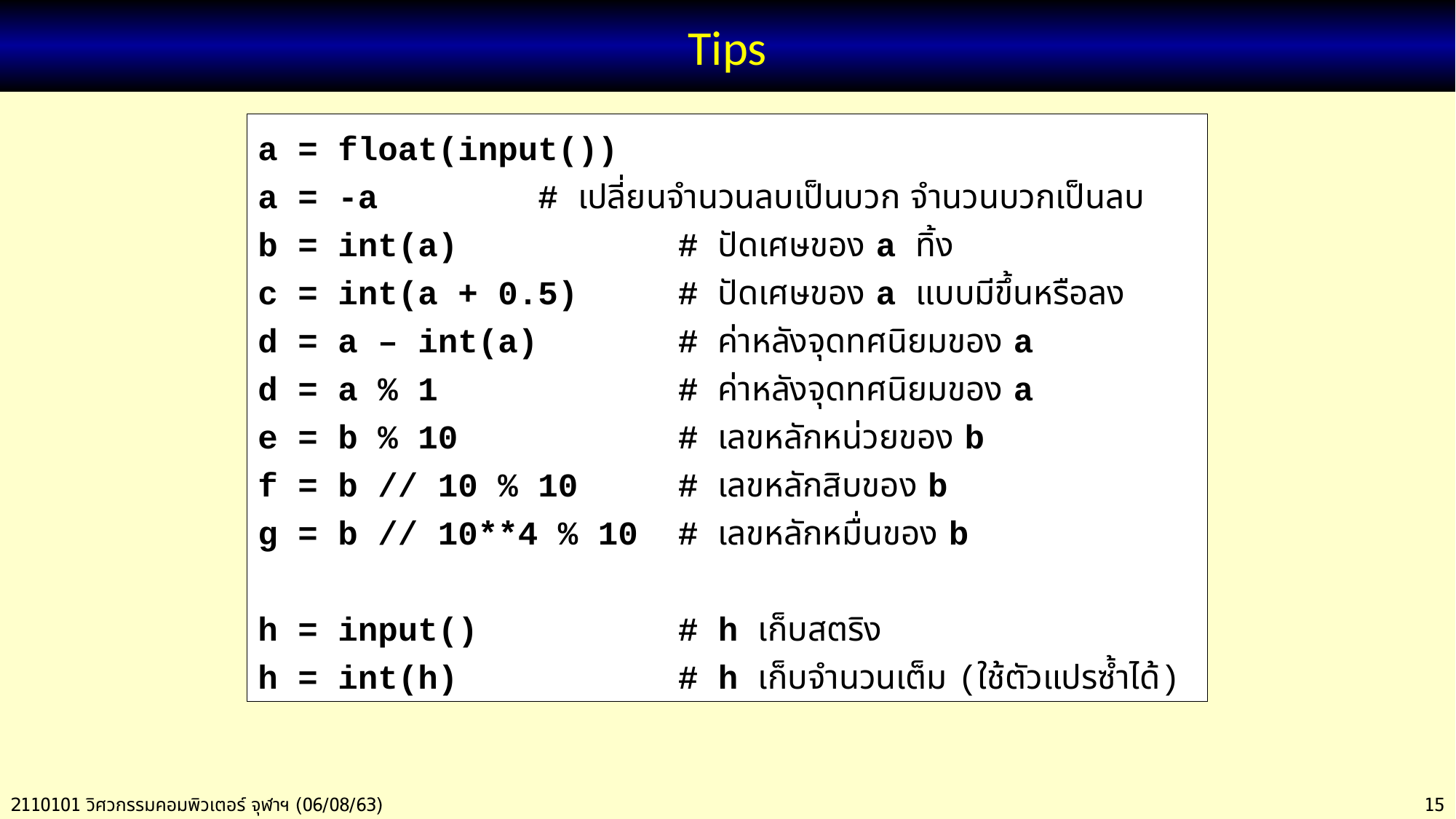

# Tips
a = float(input())
a = -a        # เปลี่ยนจำนวนลบเป็นบวก จำนวนบวกเป็นลบ
b = int(a)           # ปัดเศษของ a ทิ้ง
c = int(a + 0.5)     # ปัดเศษของ a แบบมีขึ้นหรือลง
d = a – int(a)       # ค่าหลังจุดทศนิยมของ a
d = a % 1            # ค่าหลังจุดทศนิยมของ a
e = b % 10           # เลขหลักหน่วยของ b
f = b // 10 % 10     # เลขหลักสิบของ b
g = b // 10**4 % 10  # เลขหลักหมื่นของ b

h = input()          # h เก็บสตริง
h = int(h)           # h เก็บจำนวนเต็ม (ใช้ตัวแปรซ้ำได้)